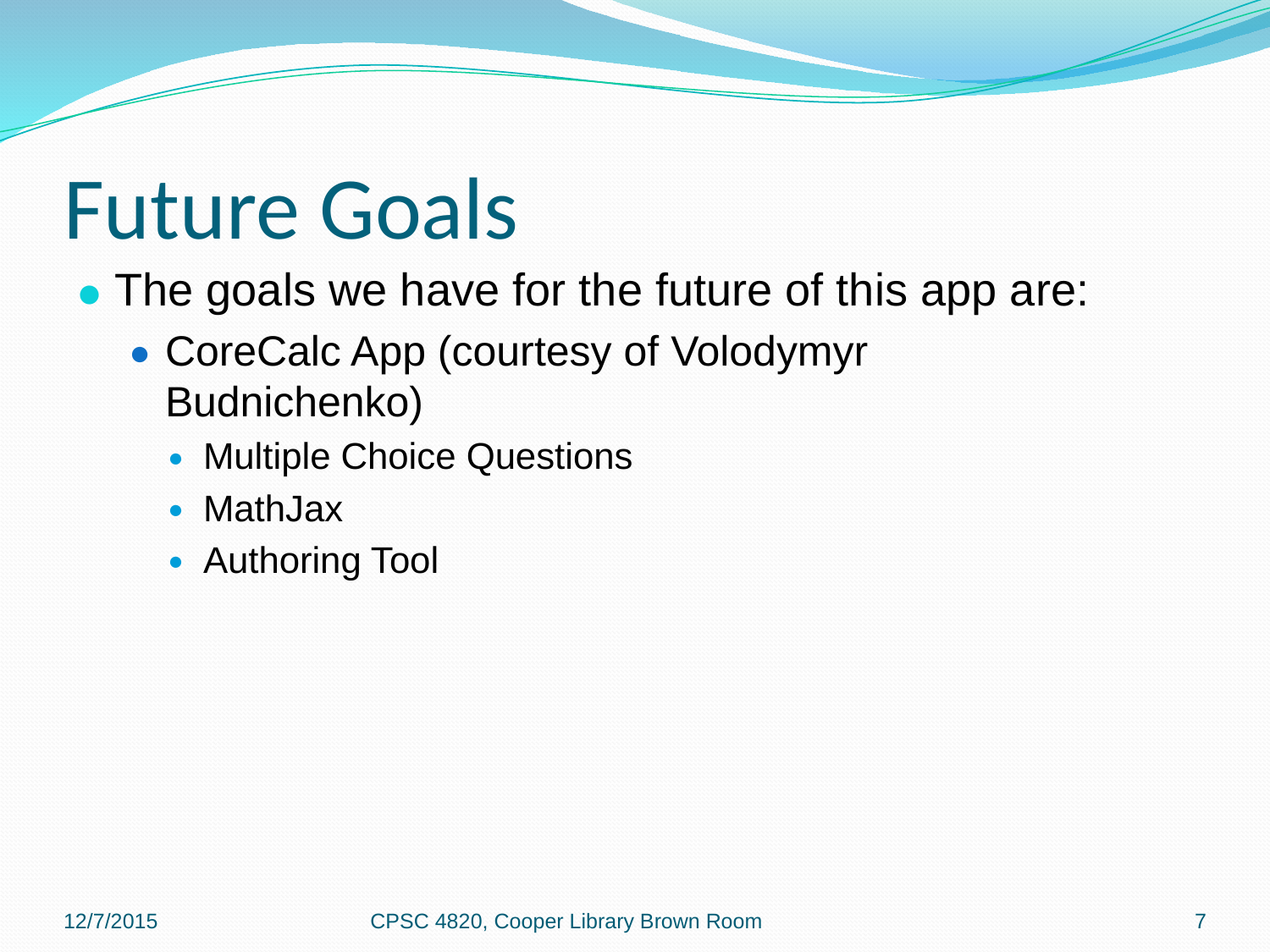

# Future Goals
The goals we have for the future of this app are:
CoreCalc App (courtesy of Volodymyr Budnichenko)
Multiple Choice Questions
MathJax
Authoring Tool
12/7/2015
CPSC 4820, Cooper Library Brown Room
7